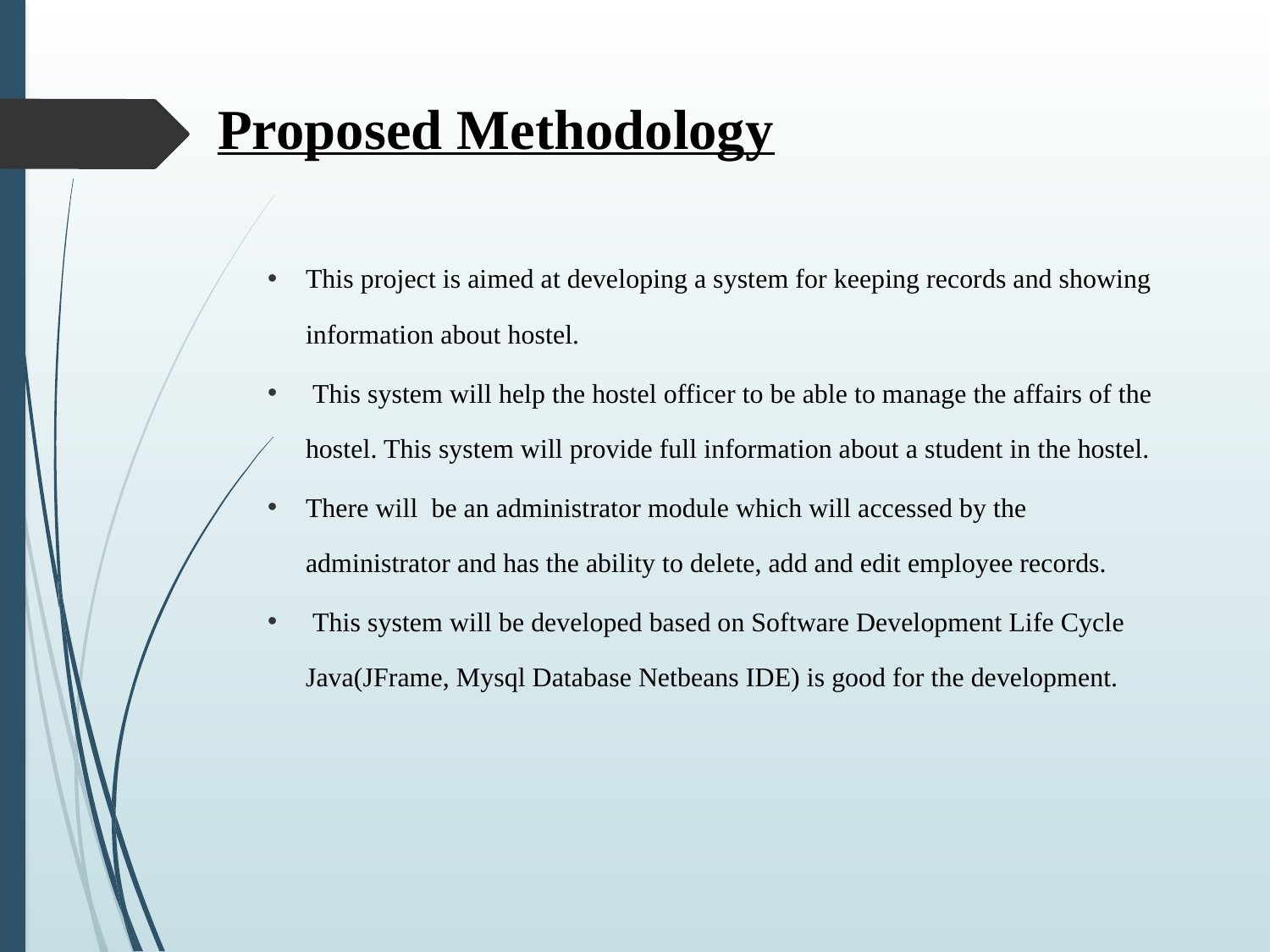

# Proposed Methodology

This project is aimed at developing a system for keeping records and showing information about hostel.
 This system will help the hostel officer to be able to manage the affairs of the hostel. This system will provide full information about a student in the hostel.
There will  be an administrator module which will accessed by the administrator and has the ability to delete, add and edit employee records.
 This system will be developed based on Software Development Life Cycle Java(JFrame, Mysql Database Netbeans IDE) is good for the development.